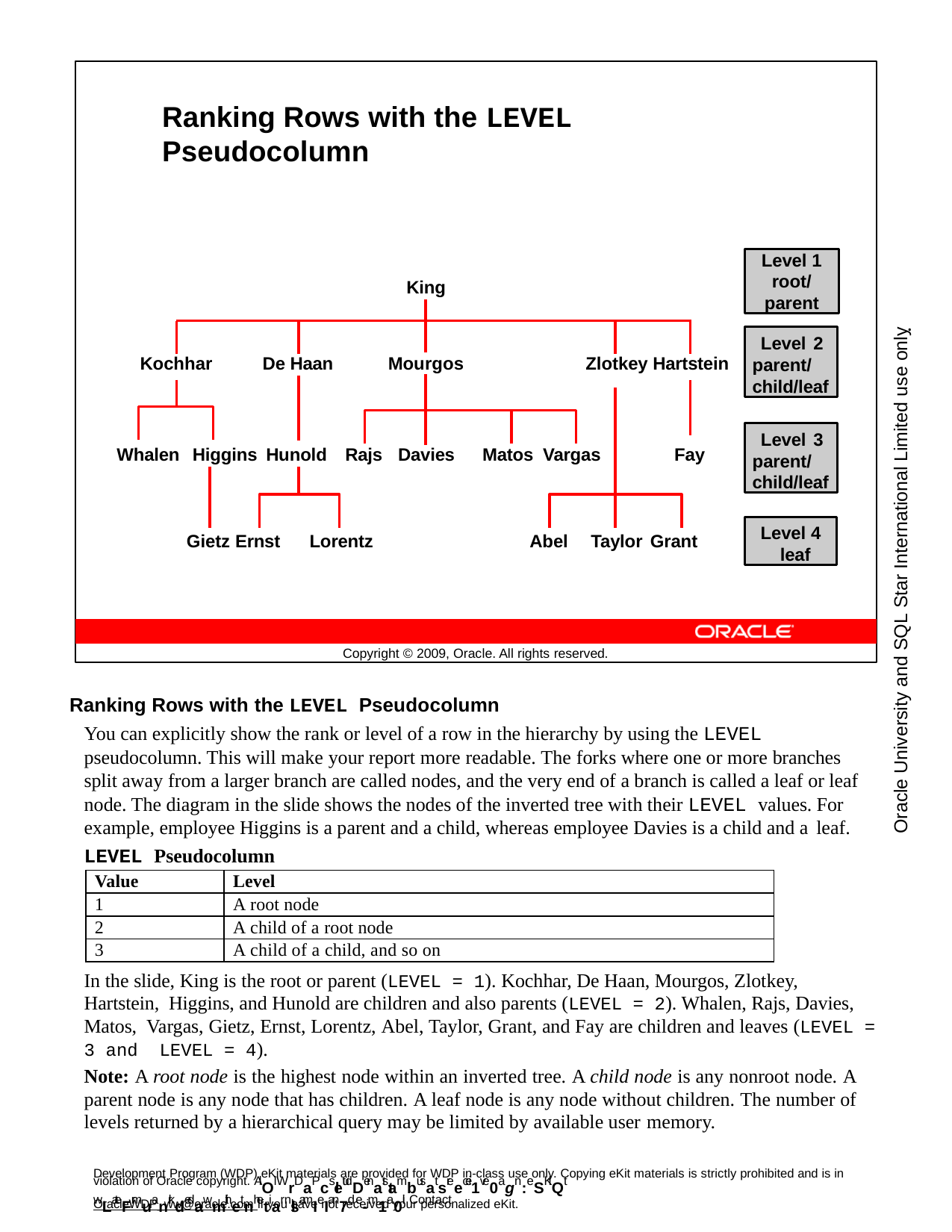

Ranking Rows with the LEVEL Pseudocolumn
Level 1
root/  parent
King

Oracle University and SQL Star International Limited use onlyฺ

Level 2  parent/  child/leaf
De Haan
Kochhar
Mourgos
Zlotkey Hartstein

Level 3  parent/  child/leaf
Whalen  Higgins Hunold	Rajs   Davies	Matos Vargas
Fay

Level 4  leaf
Gietz Ernst	Lorentz
Abel	Taylor Grant
Copyright © 2009, Oracle. All rights reserved.

Ranking Rows with the LEVEL Pseudocolumn
You can explicitly show the rank or level of a row in the hierarchy by using the LEVEL  pseudocolumn. This will make your report more readable. The forks where one or more branches  split away from a larger branch are called nodes, and the very end of a branch is called a leaf or leaf  node. The diagram in the slide shows the nodes of the inverted tree with their LEVEL values. For  example, employee Higgins is a parent and a child, whereas employee Davies is a child and a leaf.
LEVEL Pseudocolumn
| Value | Level |
| --- | --- |
| 1 | A root node |
| 2 | A child of a root node |
| 3 | A child of a child, and so on |
In the slide, King is the root or parent (LEVEL = 1). Kochhar, De Haan, Mourgos, Zlotkey, Hartstein,  Higgins, and Hunold are children and also parents (LEVEL = 2). Whalen, Rajs, Davies, Matos,  Vargas, Gietz, Ernst, Lorentz, Abel, Taylor, Grant, and Fay are children and leaves (LEVEL = 3 and  LEVEL = 4).
Note: A root node is the highest node within an inverted tree. A child node is any nonroot node. A  parent node is any node that has children. A leaf node is any node without children. The number of  levels returned by a hierarchical query may be limited by available user memory.
Development Program (WDP) eKit materials are provided for WDP in-class use only. Copying eKit materials is strictly prohibited and is in
violation of Oracle copyright. AlOl WrDaPcsletudDenatstambusat sreecei1ve0agn:eSKiQt wLateFrmuanrkdedawmithetnhetiar nlsamIeI an7d e-m1a0il. Contact
OracleWDP_ww@oracle.com if you have not received your personalized eKit.